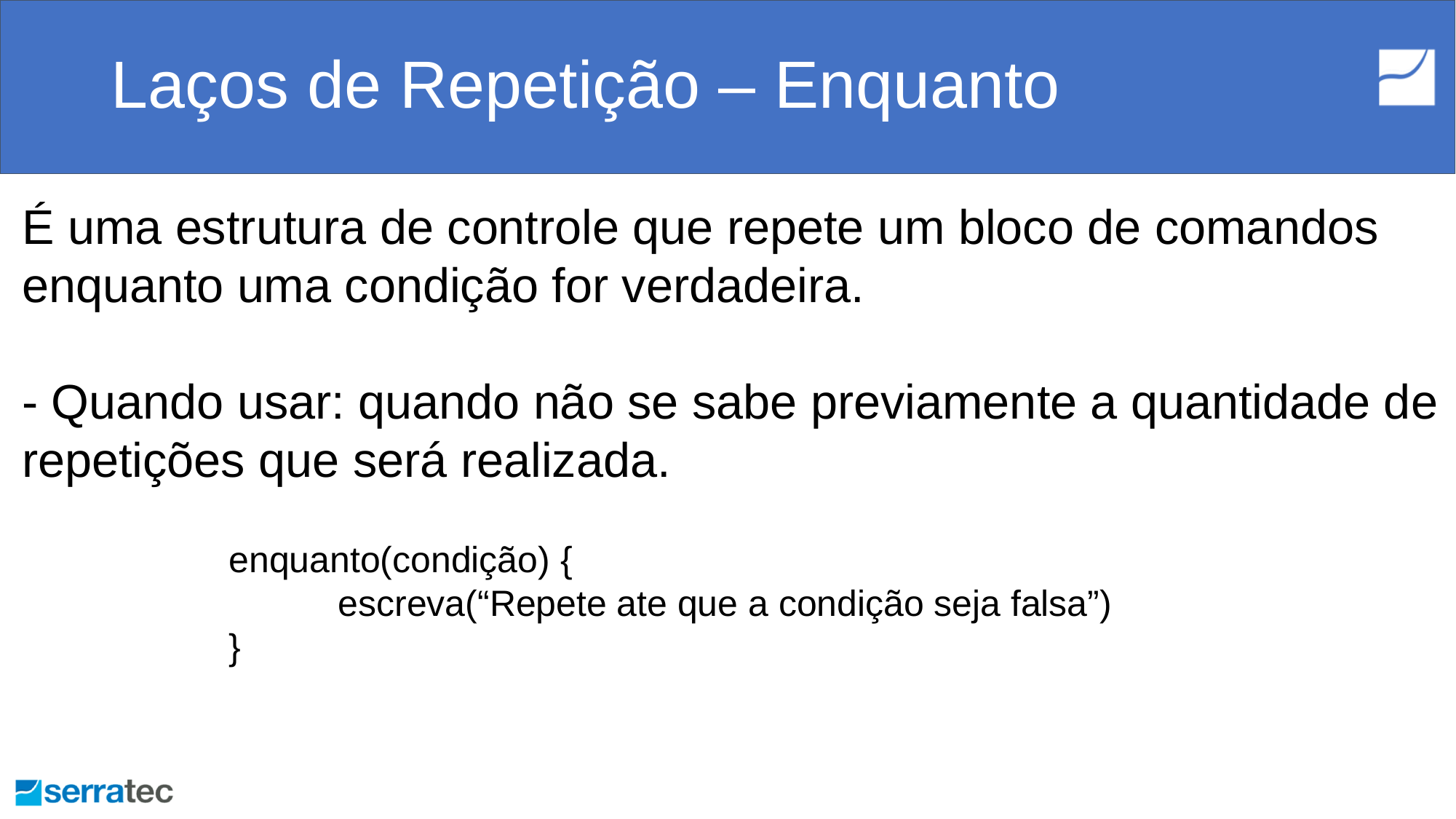

# Laços de Repetição – Enquanto
É uma estrutura de controle que repete um bloco de comandos enquanto uma condição for verdadeira.

- Quando usar: quando não se sabe previamente a quantidade de repetições que será realizada.
		enquanto(condição) {
			escreva(“Repete ate que a condição seja falsa”)
		}